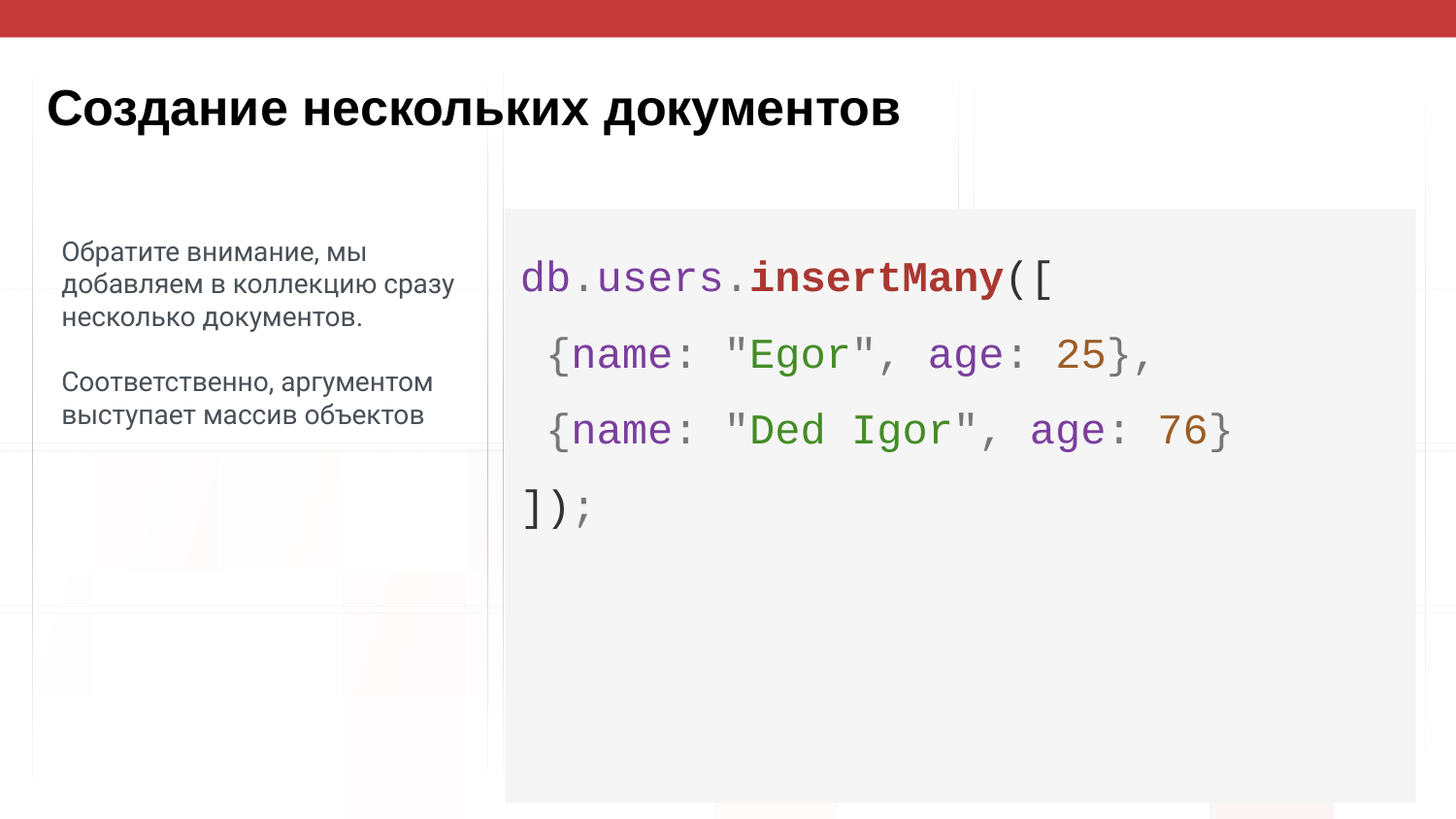

# Создание нескольких документов

db.users.insertMany([
 {name: "Egor", age: 25},
 {name: "Ded Igor", age: 76}
]);

Обратите внимание, мы добавляем в коллекцию сразу несколько документов.
Соответственно, аргументом выступает массив объектов